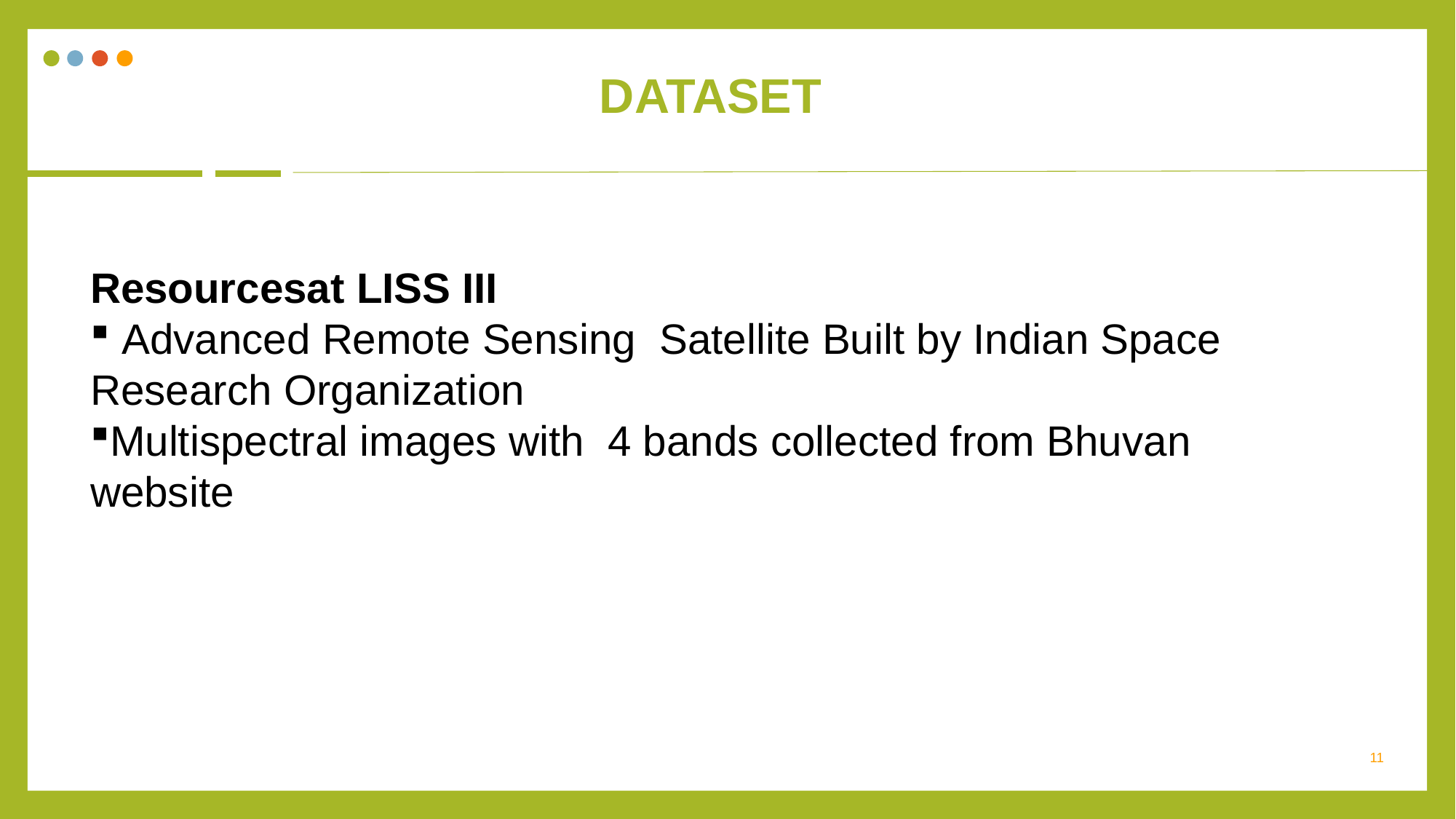

# DATASET

Resourcesat LISS III
 Advanced Remote Sensing  Satellite Built by Indian Space Research Organization
Multispectral images with  4 bands collected from Bhuvan website

11